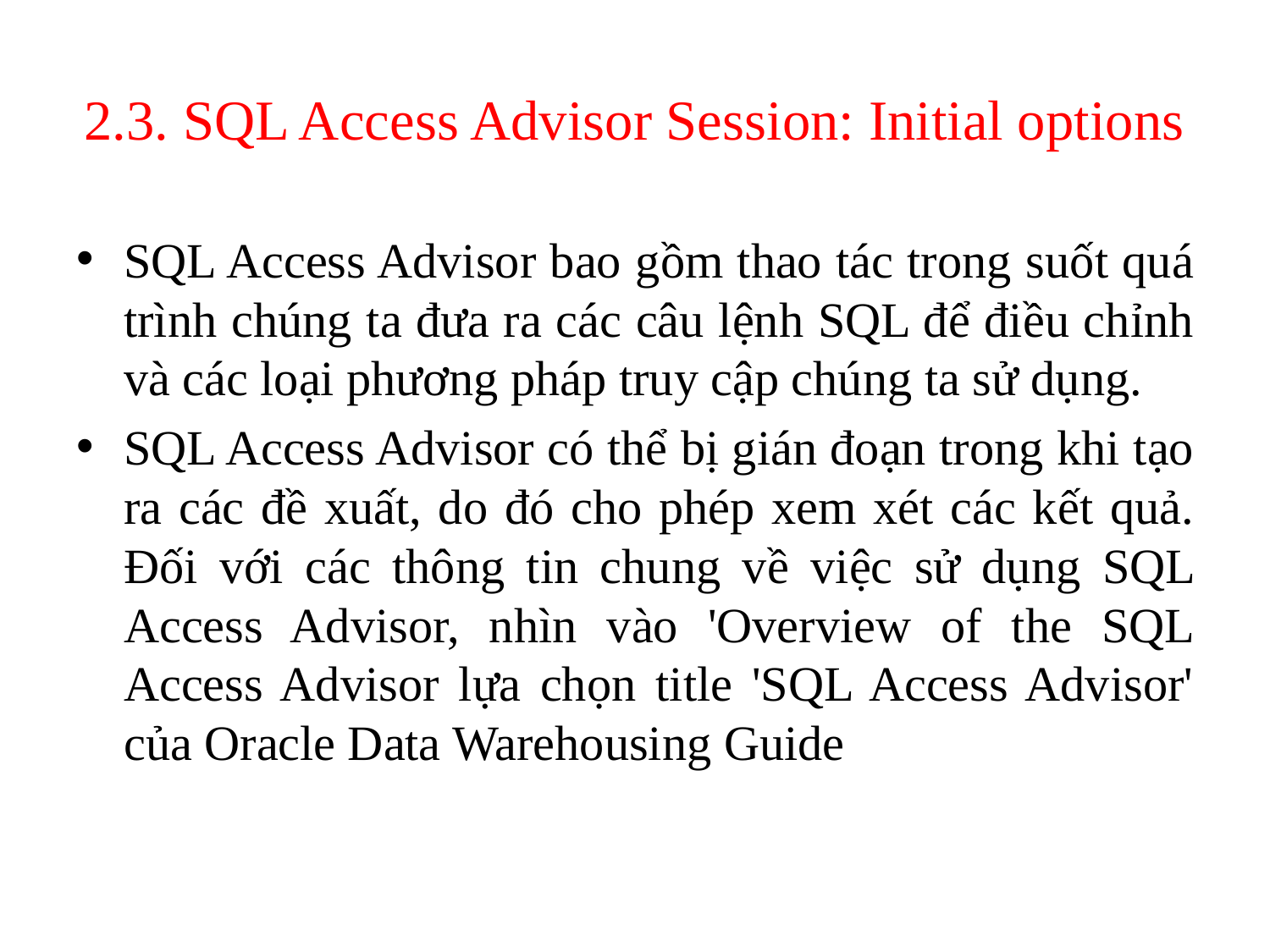

# 2.3. SQL Access Advisor Session: Initial options
SQL Access Advisor bao gồm thao tác trong suốt quá trình chúng ta đưa ra các câu lệnh SQL để điều chỉnh và các loại phương pháp truy cập chúng ta sử dụng.
SQL Access Advisor có thể bị gián đoạn trong khi tạo ra các đề xuất, do đó cho phép xem xét các kết quả. Đối với các thông tin chung về việc sử dụng SQL Access Advisor, nhìn vào 'Overview of the SQL Access Advisor lựa chọn title 'SQL Access Advisor' của Oracle Data Warehousing Guide